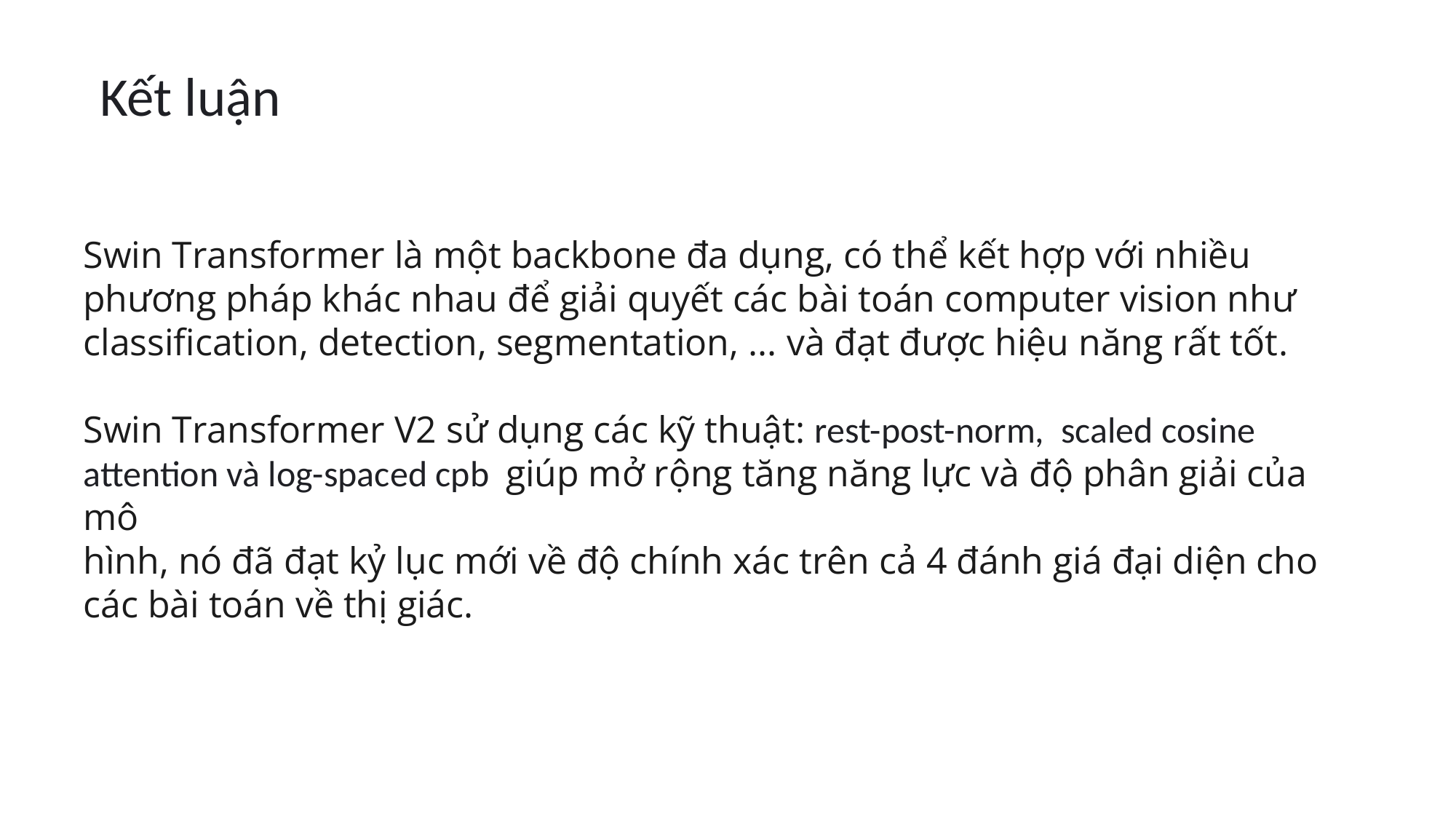

Kết luận
Swin Transformer là một backbone đa dụng, có thể kết hợp với nhiều phương pháp khác nhau để giải quyết các bài toán computer vision như classification, detection, segmentation, ... và đạt được hiệu năng rất tốt.

Swin Transformer V2 sử dụng các kỹ thuật: rest-post-norm,  scaled cosine attention và log-spaced cpb  giúp mở rộng tăng năng lực và độ phân giải của mô
hình, nó đã đạt kỷ lục mới về độ chính xác trên cả 4 đánh giá đại diện cho
các bài toán về thị giác.